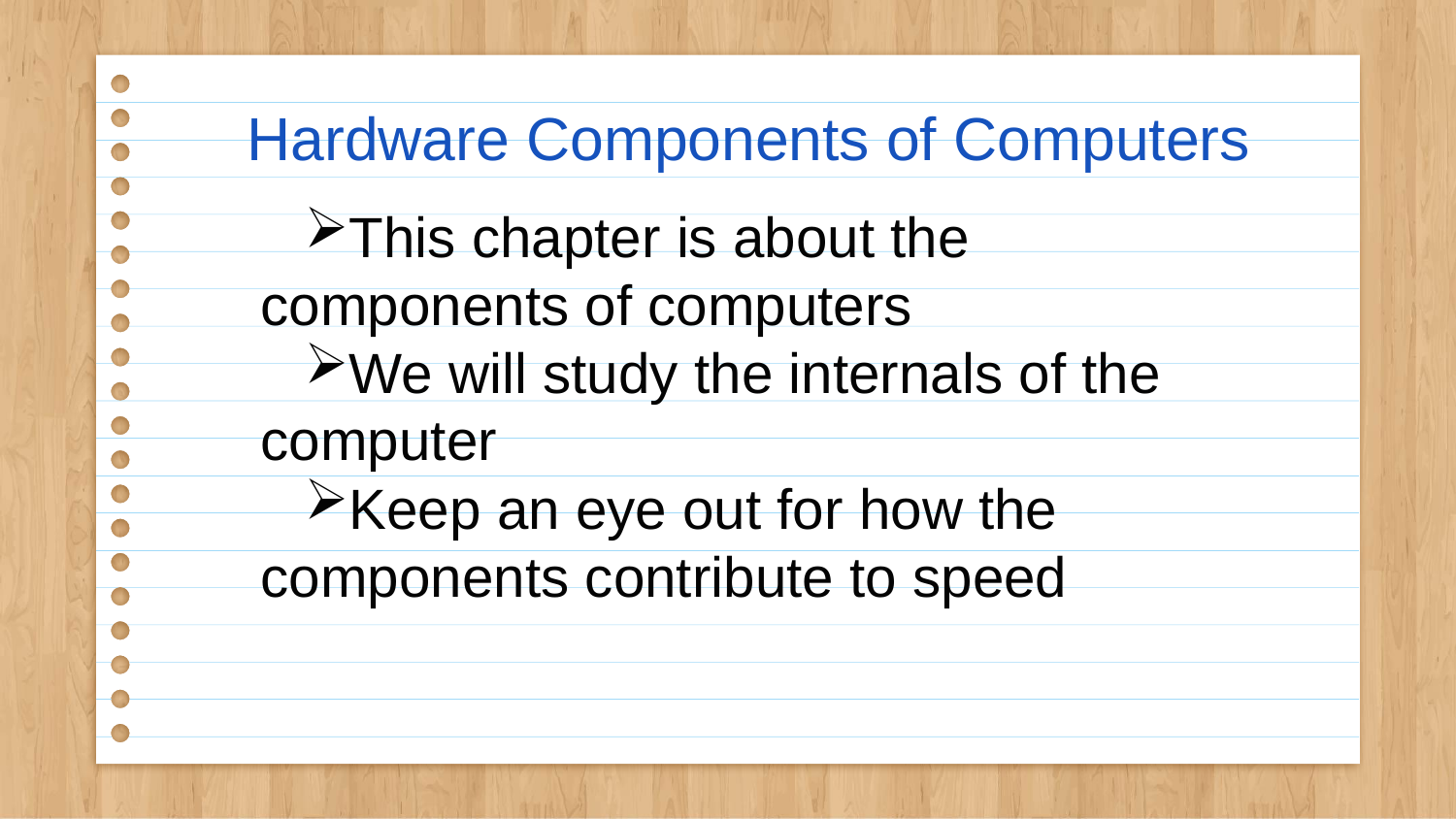

# Hardware Components of Computers
This chapter is about the components of computers
We will study the internals of the computer
Keep an eye out for how the components contribute to speed